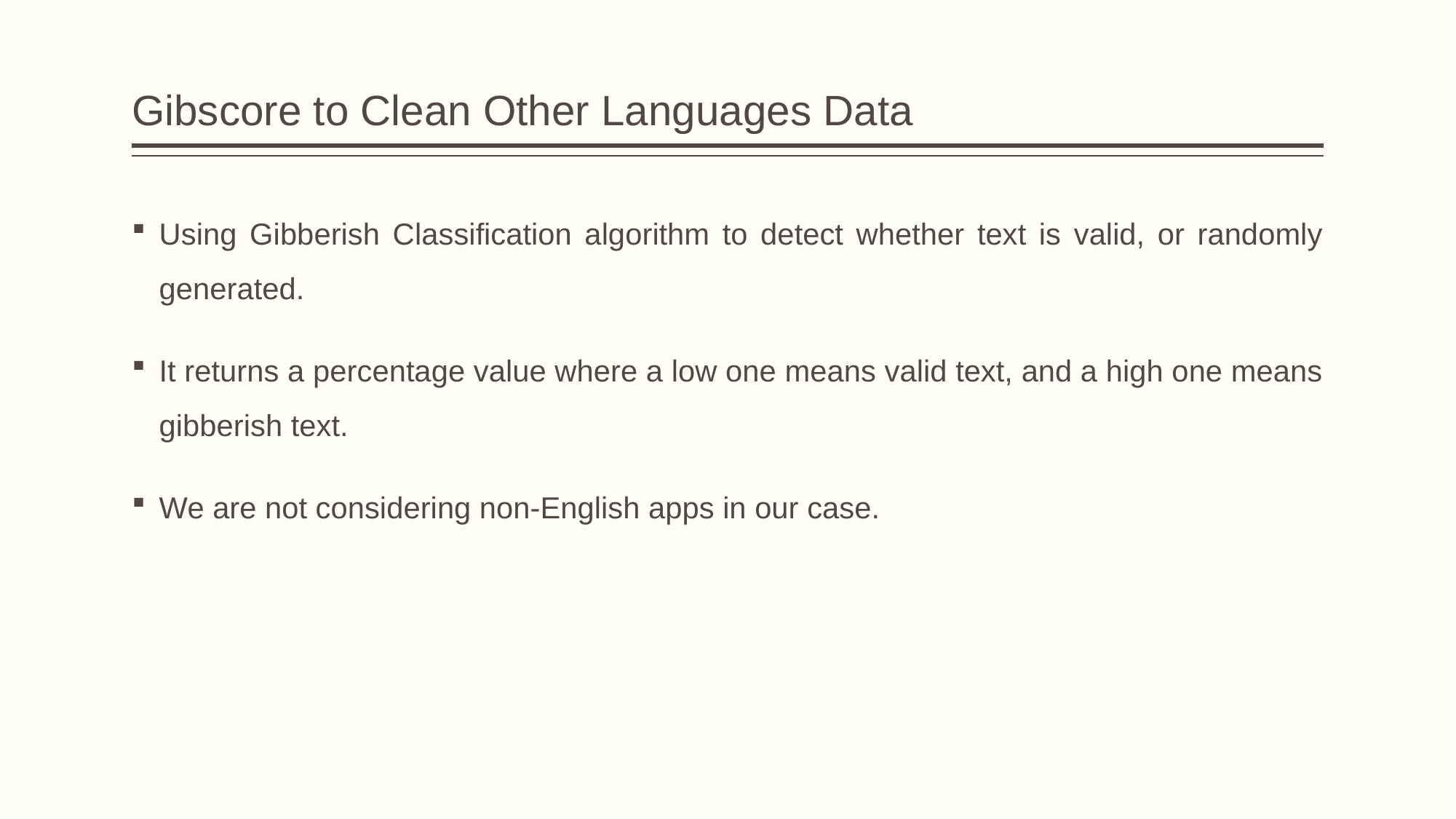

# Gibscore to Clean Other Languages Data
Using Gibberish Classification algorithm to detect whether text is valid, or randomly generated.
It returns a percentage value where a low one means valid text, and a high one means gibberish text.
We are not considering non-English apps in our case.